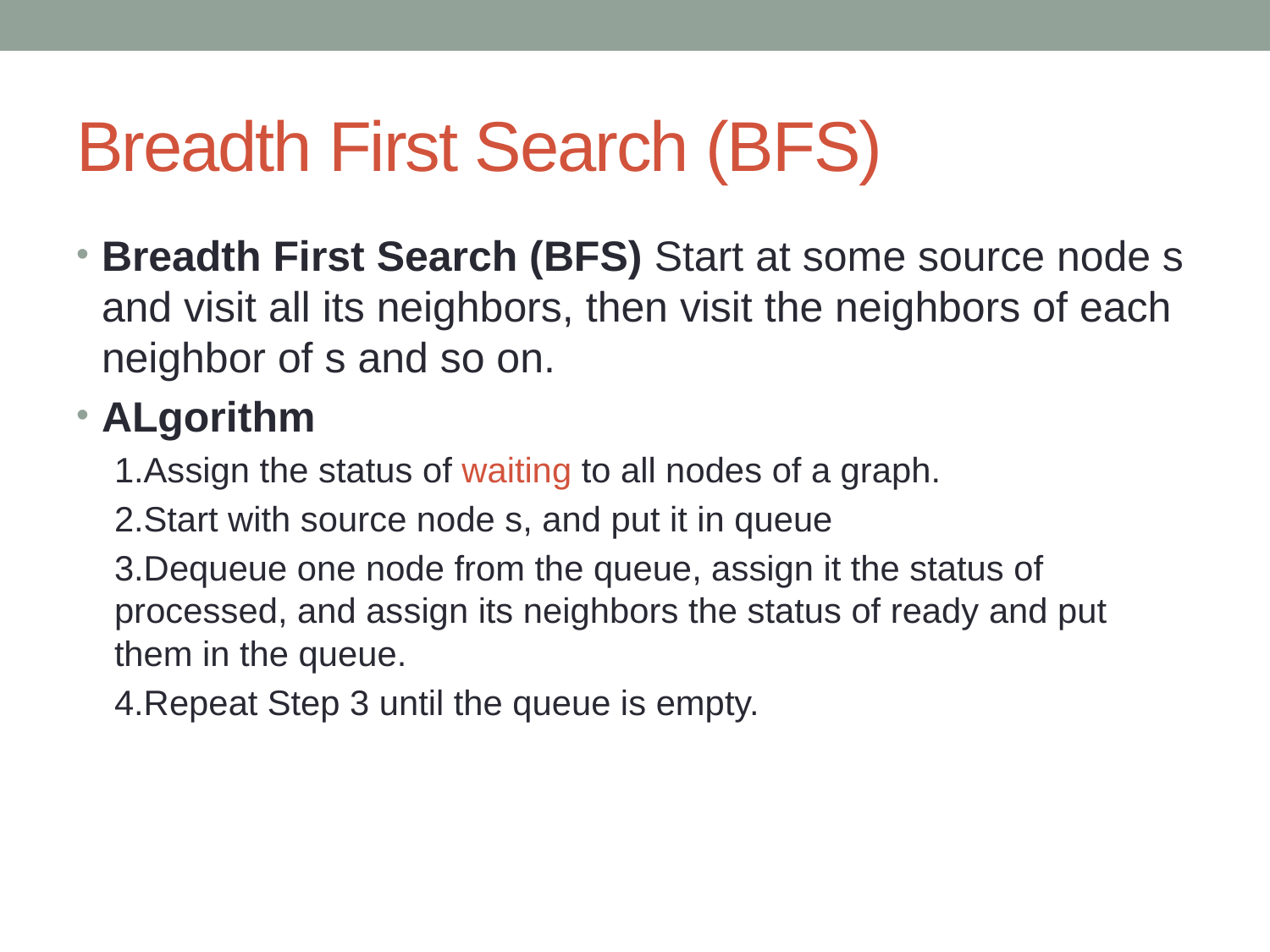

# Breadth First Search (BFS)
Breadth First Search (BFS) Start at some source node s and visit all its neighbors, then visit the neighbors of each neighbor of s and so on.
ALgorithm
1.Assign the status of waiting to all nodes of a graph.
2.Start with source node s, and put it in queue
3.Dequeue one node from the queue, assign it the status of processed, and assign its neighbors the status of ready and put them in the queue.
4.Repeat Step 3 until the queue is empty.